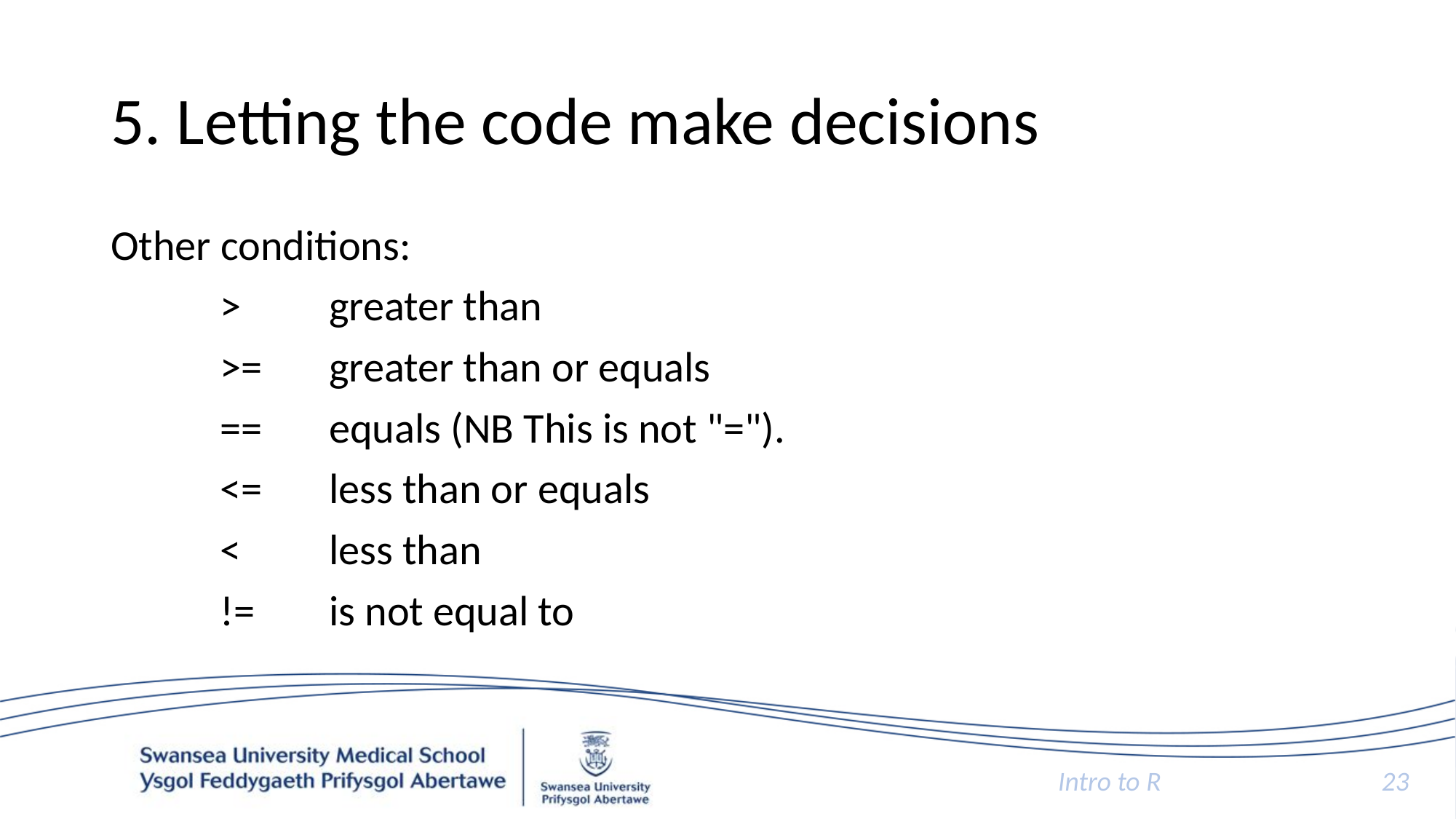

# 5. Letting the code make decisions
Other conditions:
	> 	greater than
	>=	greater than or equals
	==	equals (NB This is not "=").
	<=	less than or equals
	<	less than
	!=	is not equal to
Intro to R
23